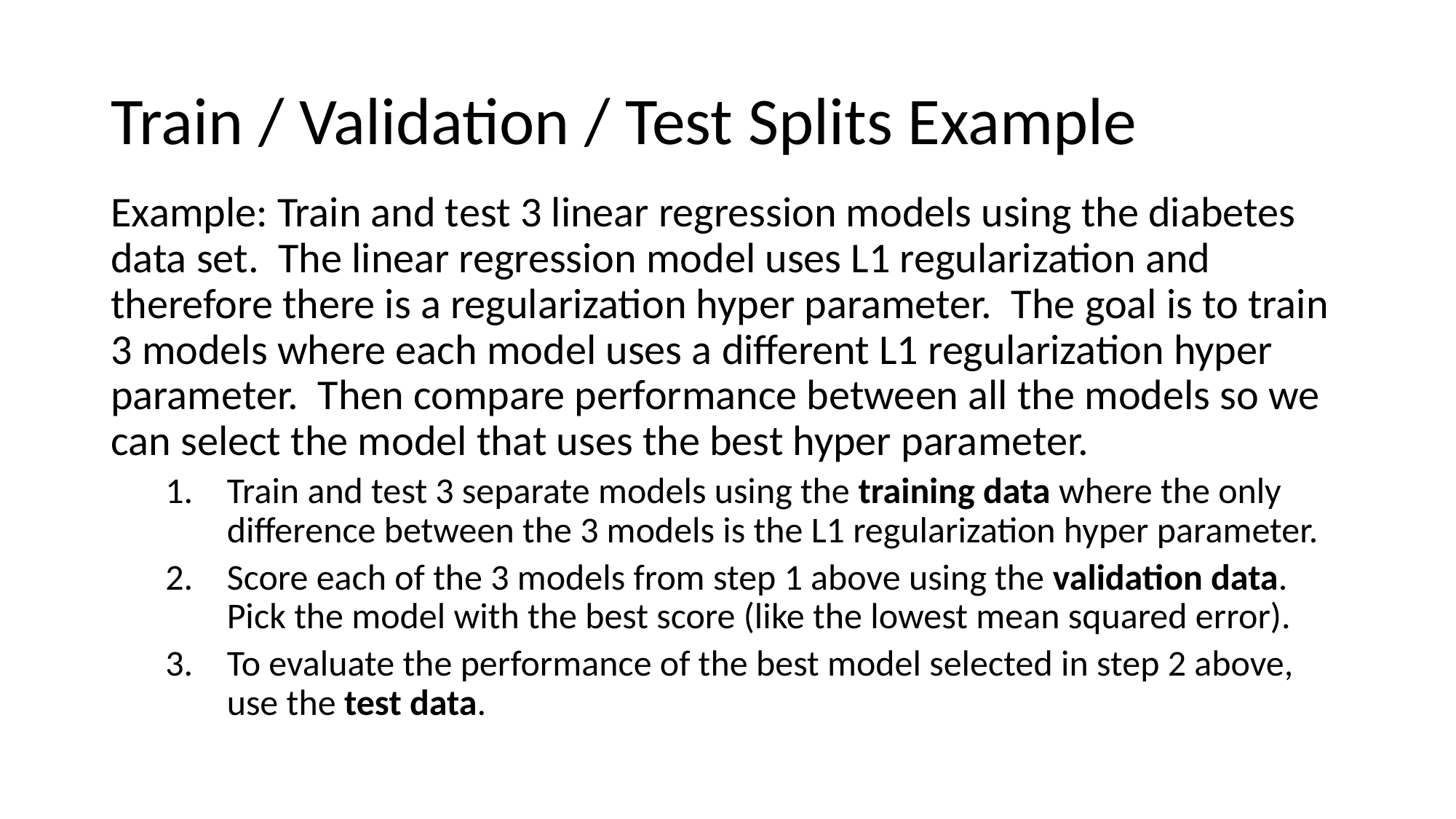

# Train / Validation / Test Splits Example
Example: Train and test 3 linear regression models using the diabetes data set.  The linear regression model uses L1 regularization and therefore there is a regularization hyper parameter.  The goal is to train 3 models where each model uses a different L1 regularization hyper parameter.  Then compare performance between all the models so we can select the model that uses the best hyper parameter.
Train and test 3 separate models using the training data where the only difference between the 3 models is the L1 regularization hyper parameter.
Score each of the 3 models from step 1 above using the validation data.  Pick the model with the best score (like the lowest mean squared error).
To evaluate the performance of the best model selected in step 2 above, use the test data.